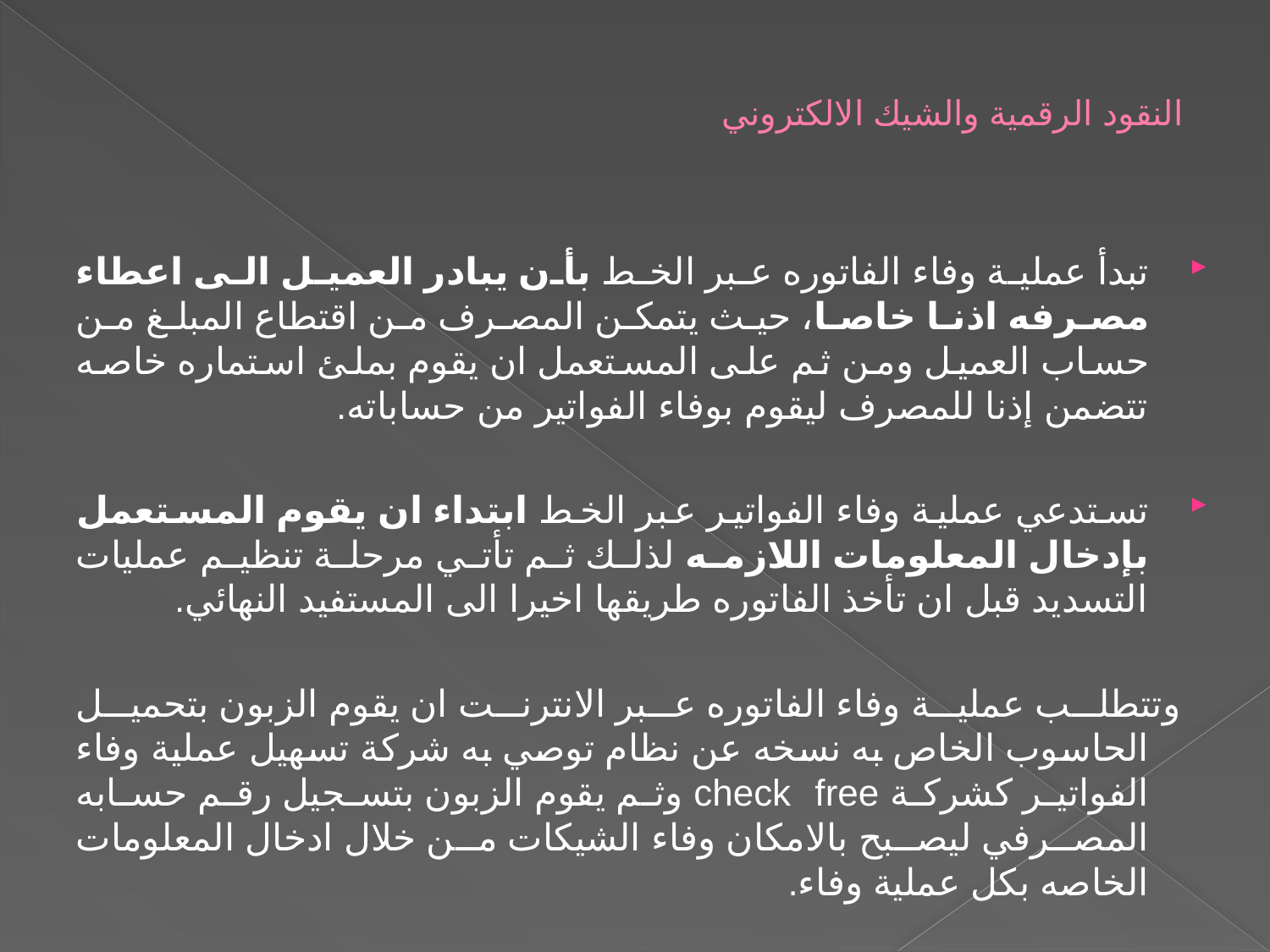

# النقود الرقمية والشيك الالكتروني

تبدأ عملية وفاء الفاتوره عبر الخط بأن يبادر العميل الى اعطاء مصرفه اذنا خاصا، حيث يتمكن المصرف من اقتطاع المبلغ من حساب العميل ومن ثم على المستعمل ان يقوم بملئ استماره خاصه تتضمن إذنا للمصرف ليقوم بوفاء الفواتير من حساباته.

تستدعي عملية وفاء الفواتير عبر الخط ابتداء ان يقوم المستعمل بإدخال المعلومات اللازمه لذلك ثم تأتي مرحلة تنظيم عمليات التسديد قبل ان تأخذ الفاتوره طريقها اخيرا الى المستفيد النهائي.

وتتطلب عملية وفاء الفاتوره عبر الانترنت ان يقوم الزبون بتحميل الحاسوب الخاص به نسخه عن نظام توصي به شركة تسهيل عملية وفاء الفواتير كشركة check free وثم يقوم الزبون بتسجيل رقم حسابه المصرفي ليصبح بالامكان وفاء الشيكات من خلال ادخال المعلومات الخاصه بكل عملية وفاء.